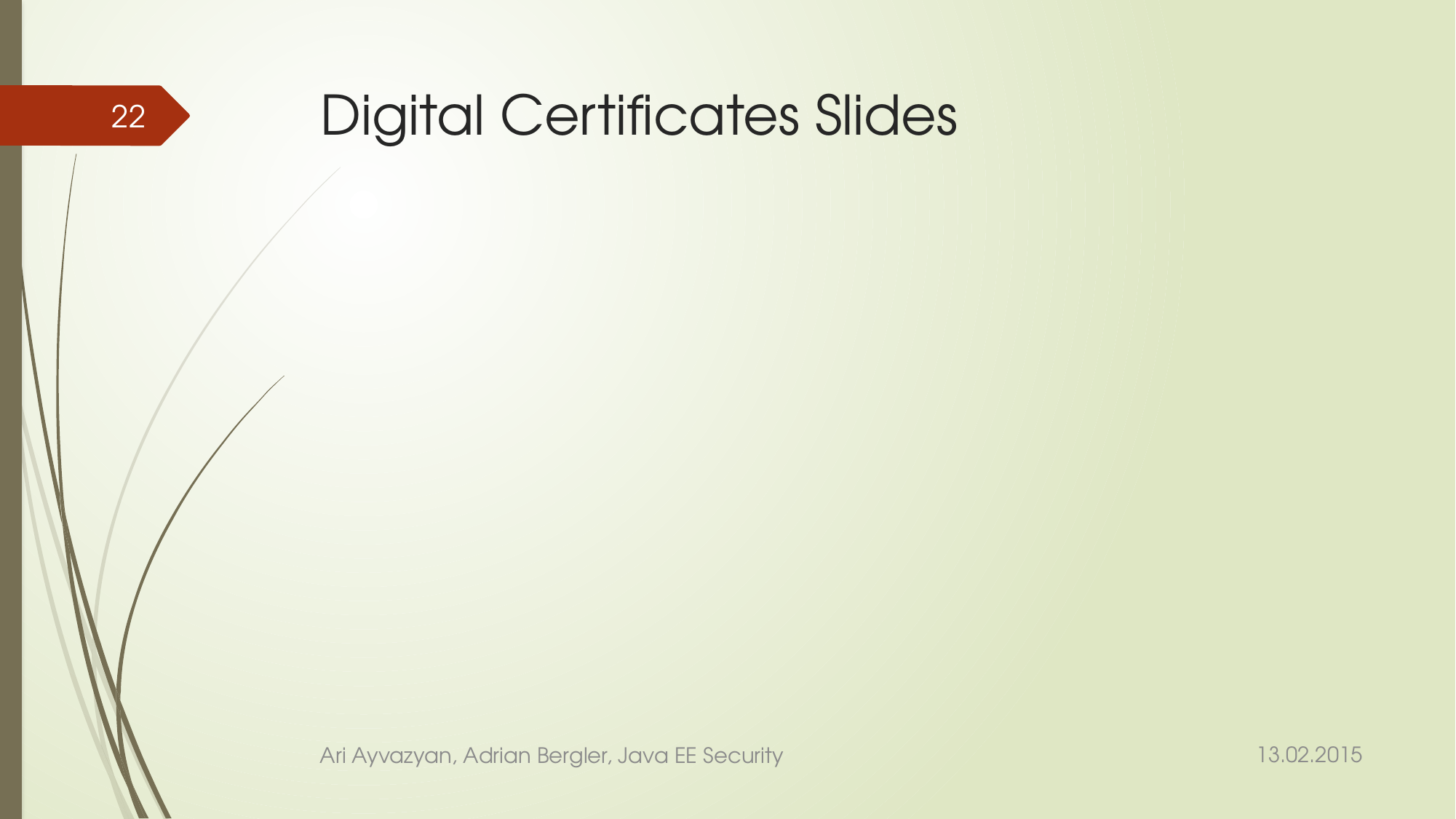

# Digital Certificates Slides
22

13.02.2015
Ari Ayvazyan, Adrian Bergler, Java EE Security